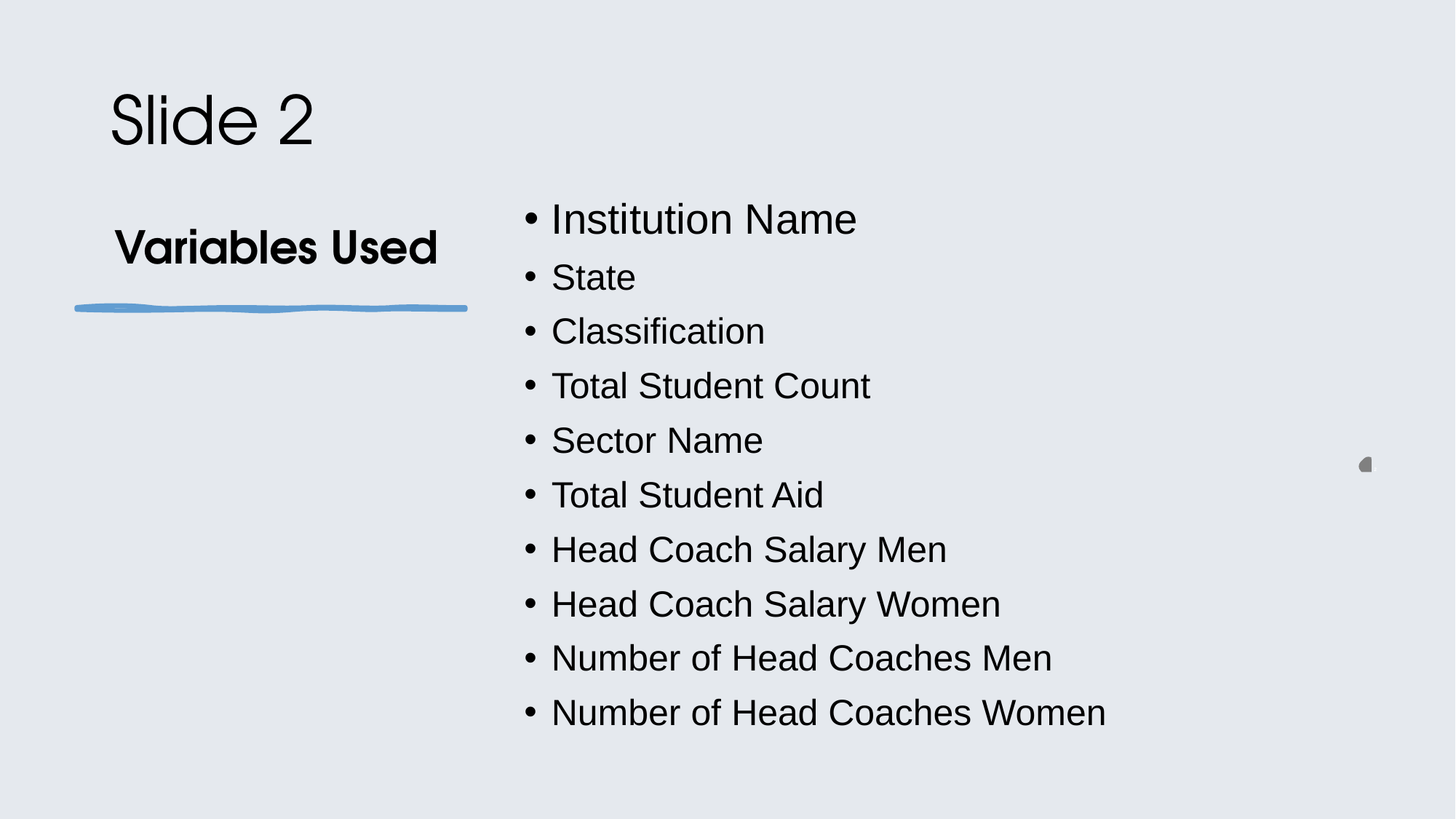

# Slide 2
 Variables Used
Institution Name
State
Classification
Total Student Count
Sector Name
Total Student Aid
Head Coach Salary Men
Head Coach Salary Women
Number of Head Coaches Men
Number of Head Coaches Women

2